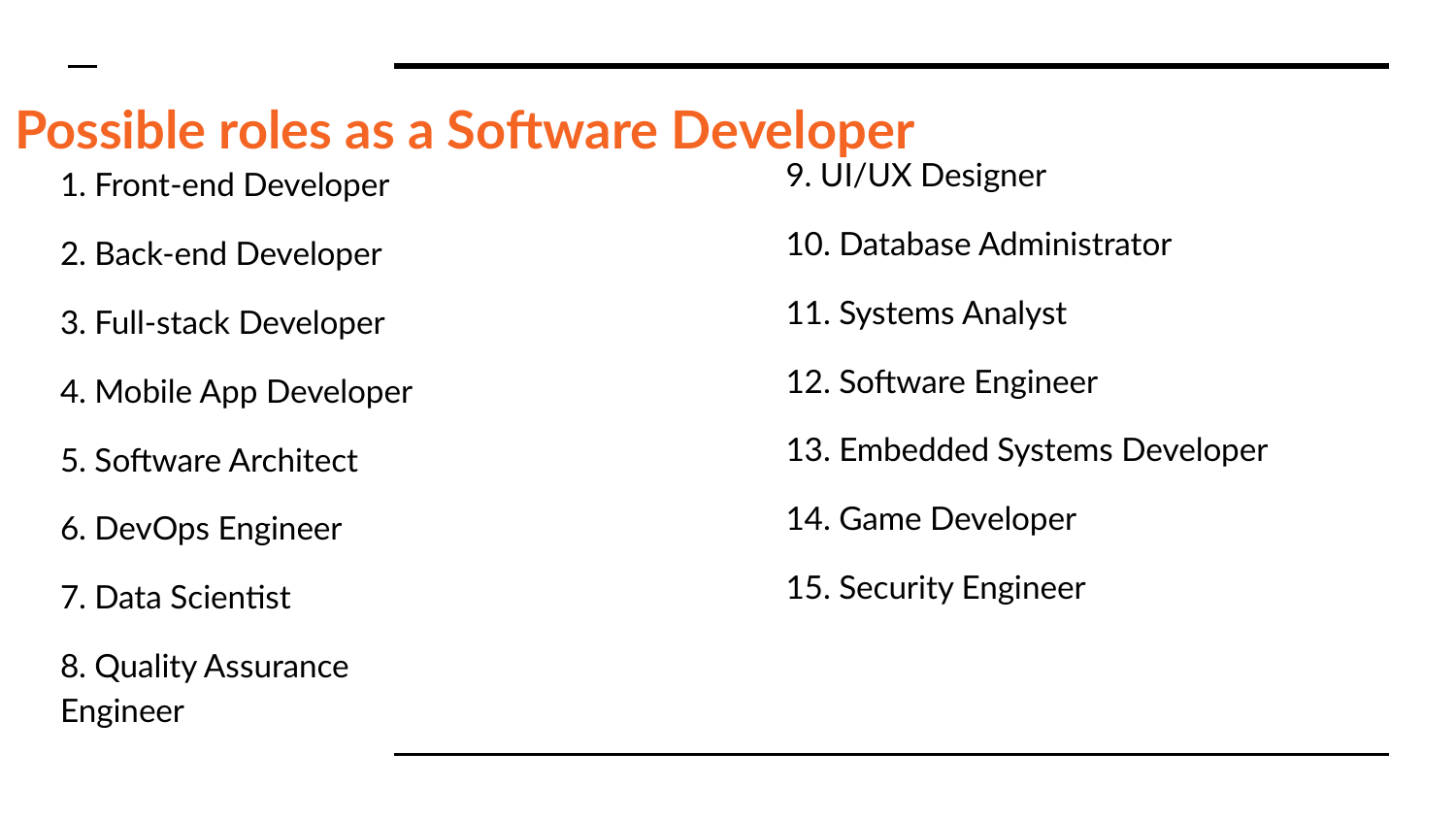

# Possible roles as a Software Developer

9. UI/UX Designer
10. Database Administrator
11. Systems Analyst
12. Software Engineer
13. Embedded Systems Developer
14. Game Developer
15. Security Engineer

1. Front-end Developer
2. Back-end Developer
3. Full-stack Developer
4. Mobile App Developer
5. Software Architect
6. DevOps Engineer
7. Data Scientist
8. Quality Assurance Engineer